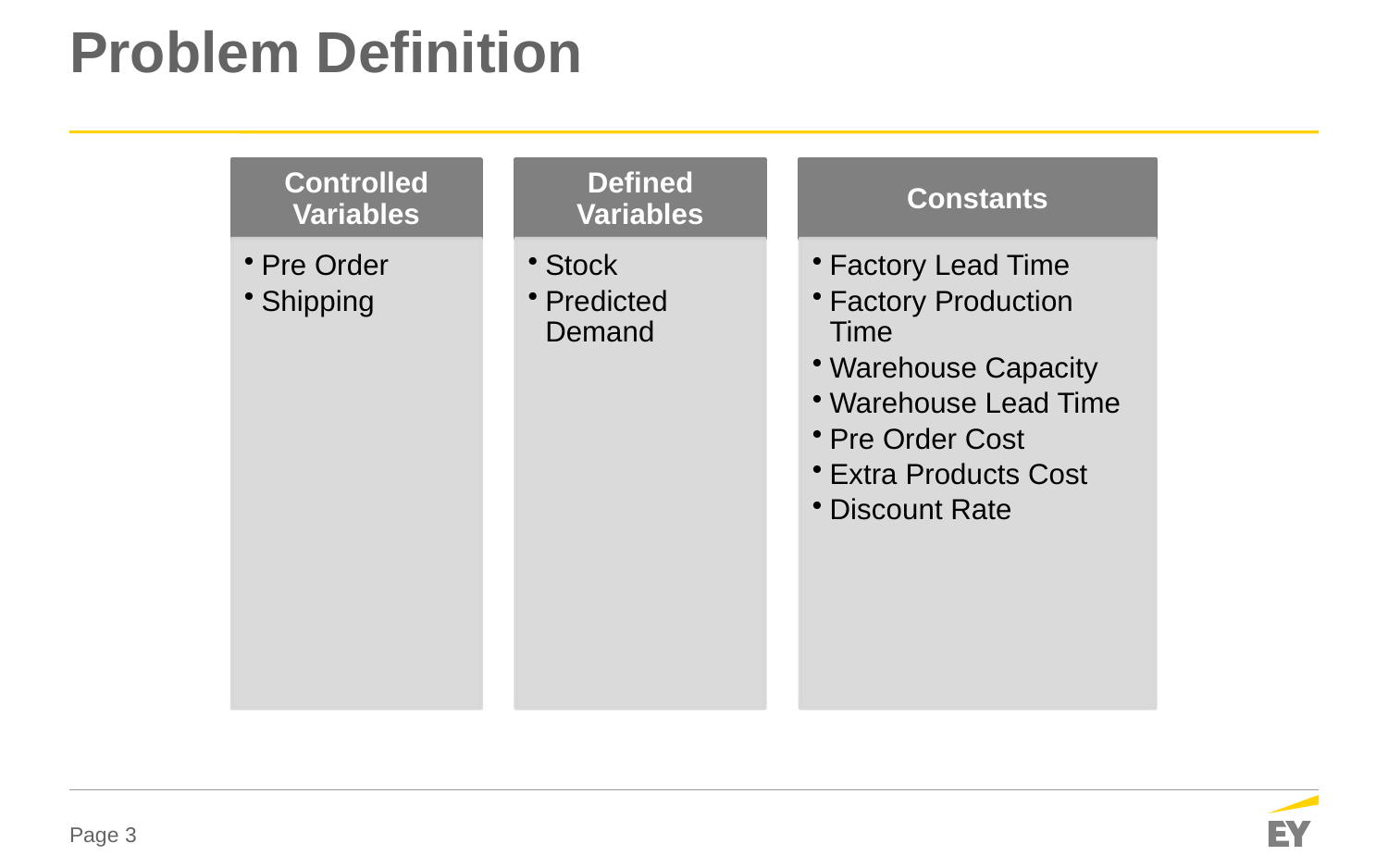

# Problem Definition
Controlled Variables
Pre Order
Shipping
Defined Variables
Stock
Predicted Demand
Constants
Factory Lead Time
Factory Production Time
Warehouse Capacity
Warehouse Lead Time
Pre Order Cost
Extra Products Cost
Discount Rate